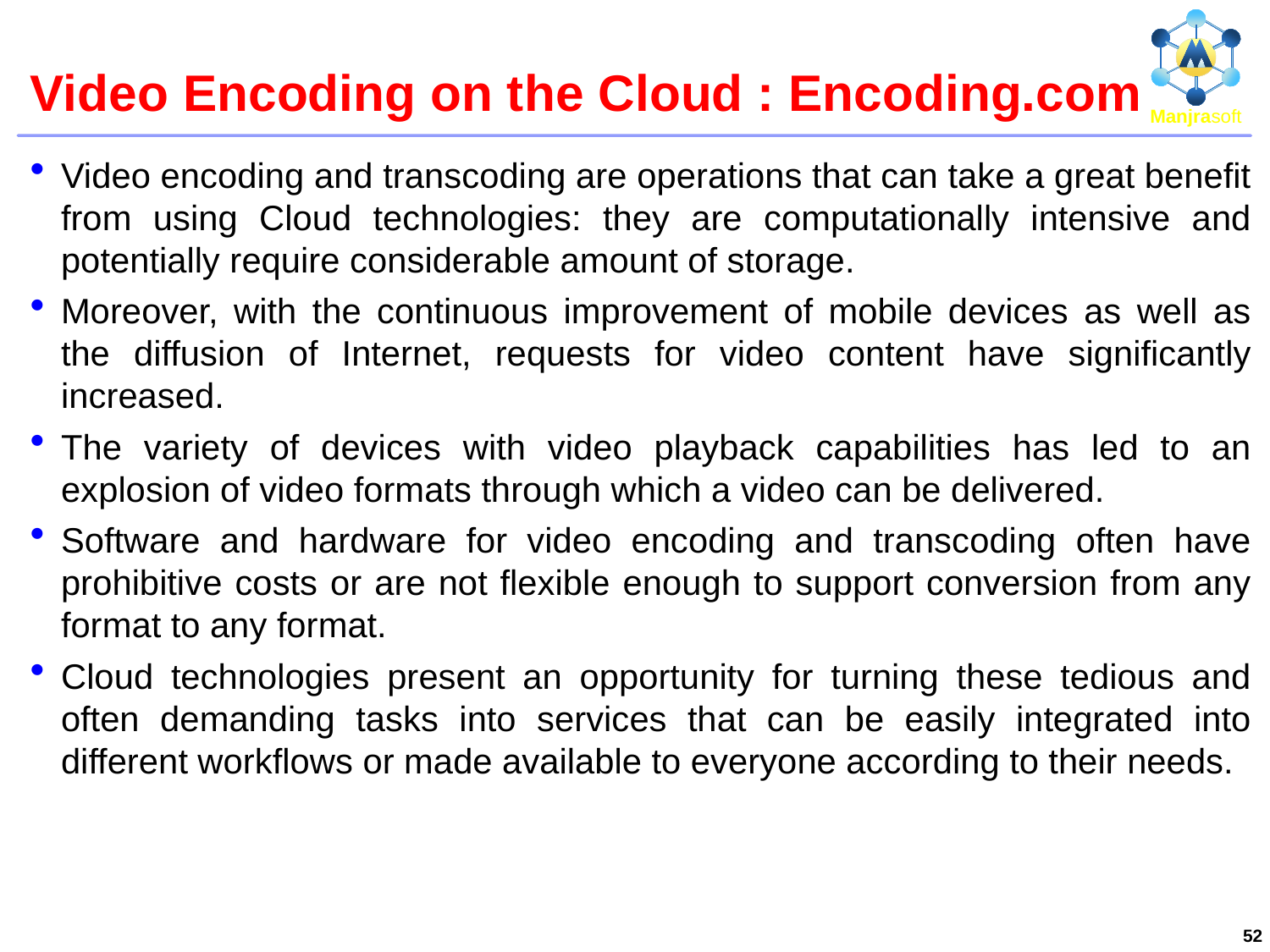

# Video Encoding on the Cloud : Encoding.com
Video encoding and transcoding are operations that can take a great benefit from using Cloud technologies: they are computationally intensive and potentially require considerable amount of storage.
Moreover, with the continuous improvement of mobile devices as well as the diffusion of Internet, requests for video content have significantly increased.
The variety of devices with video playback capabilities has led to an explosion of video formats through which a video can be delivered.
Software and hardware for video encoding and transcoding often have prohibitive costs or are not flexible enough to support conversion from any format to any format.
Cloud technologies present an opportunity for turning these tedious and often demanding tasks into services that can be easily integrated into different workflows or made available to everyone according to their needs.

52